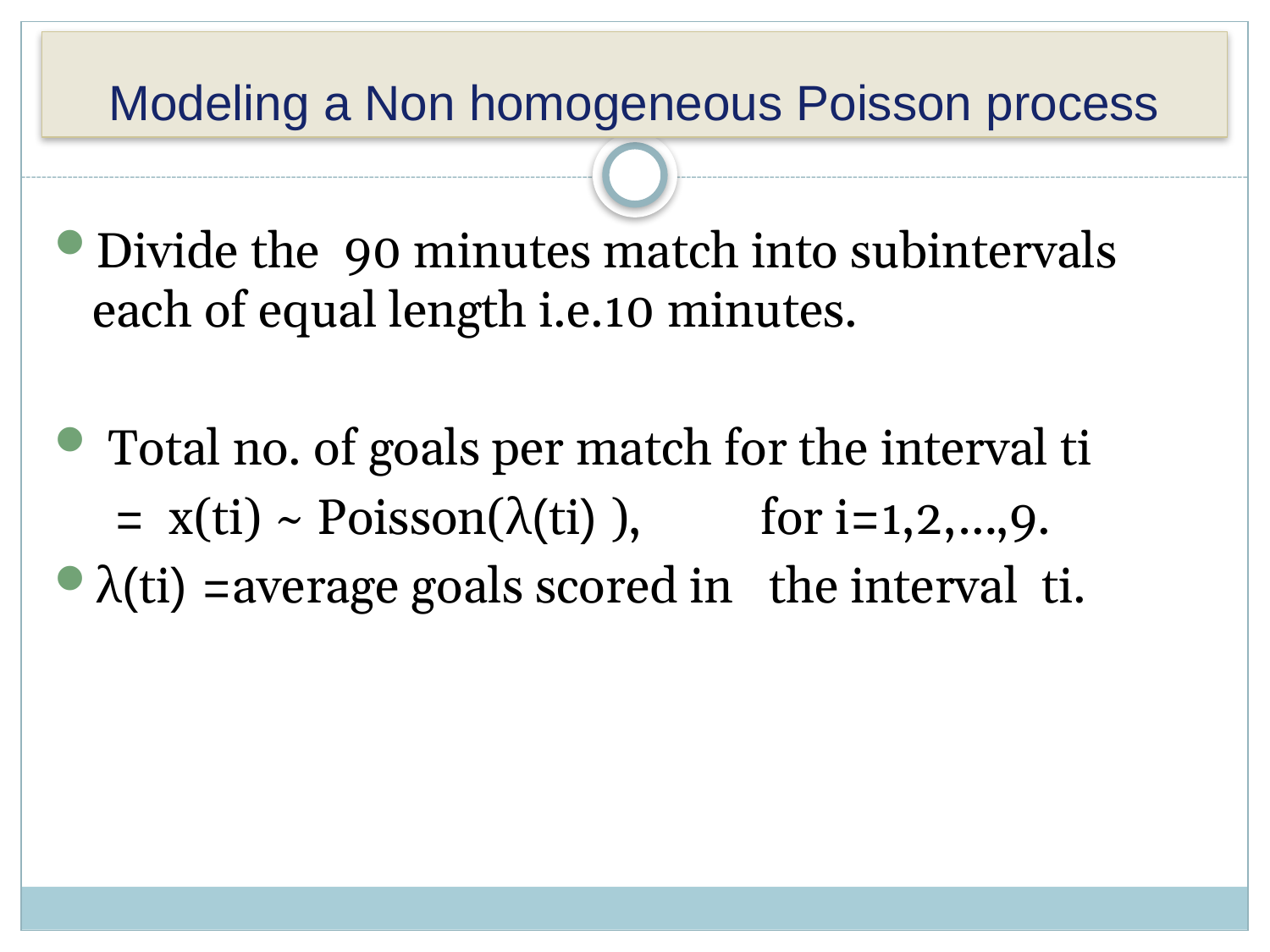

# Modeling a Non homogeneous Poisson process
Divide the  90 minutes match into subintervals each of equal length i.e.10 minutes.

 Total no. of goals per match for the interval ti
     =  x(ti) ~ Poisson(λ(ti) ),          for i=1,2,…,9.
λ(ti) =average goals scored in   the interval  ti.